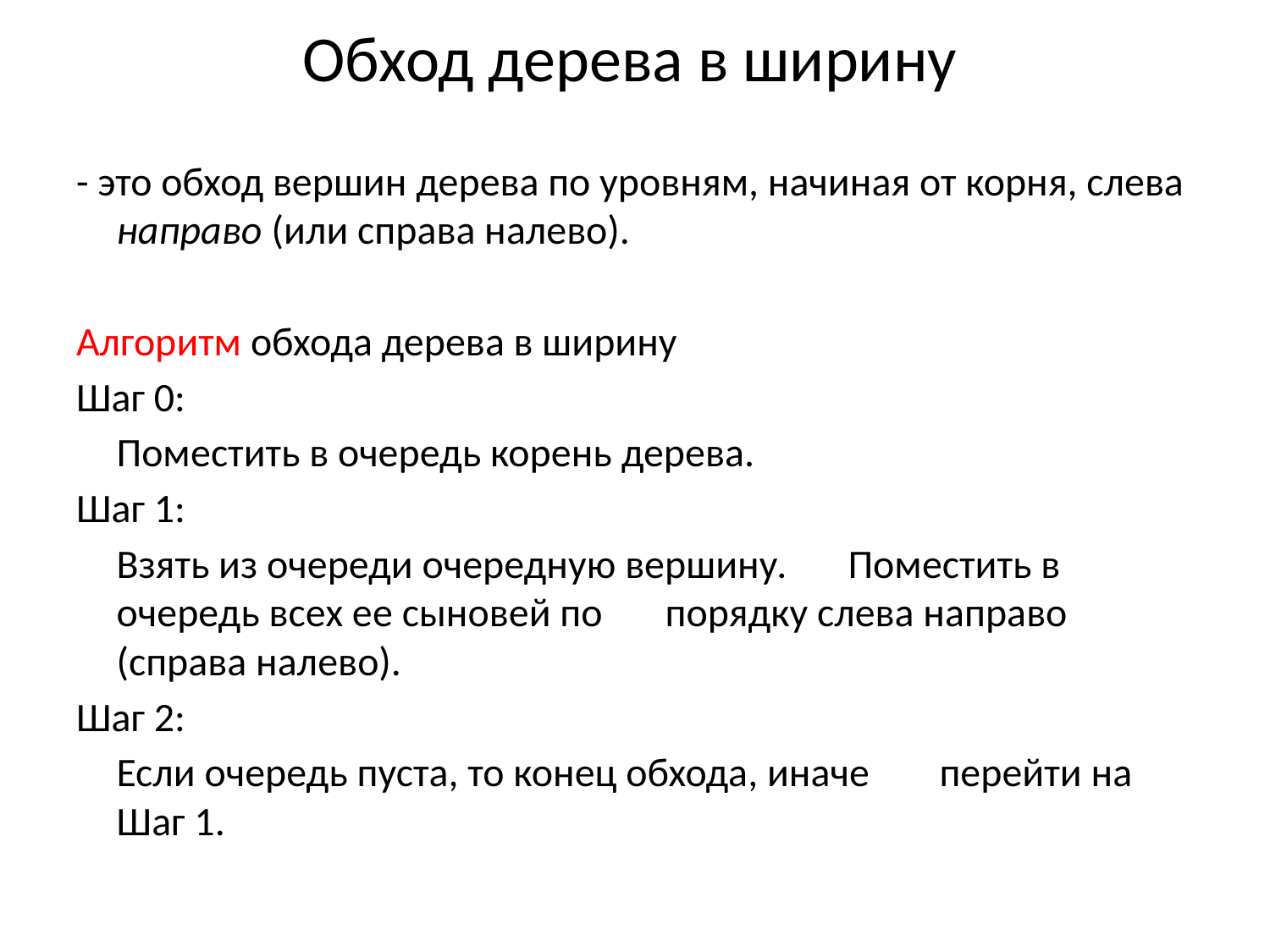

# Обход дерева в ширину
- это обход вершин дерева по уровням, начиная от корня, слева направо (или справа налево).

Алгоритм обхода дерева в ширину
Шаг 0:
		Поместить в очередь корень дерева.
Шаг 1:
		Взять из очереди очередную вершину. 	Поместить в очередь всех ее сыновей по 	порядку слева направо (справа налево).
Шаг 2:
		Если очередь пуста, то конец обхода, иначе 	перейти на Шаг 1.